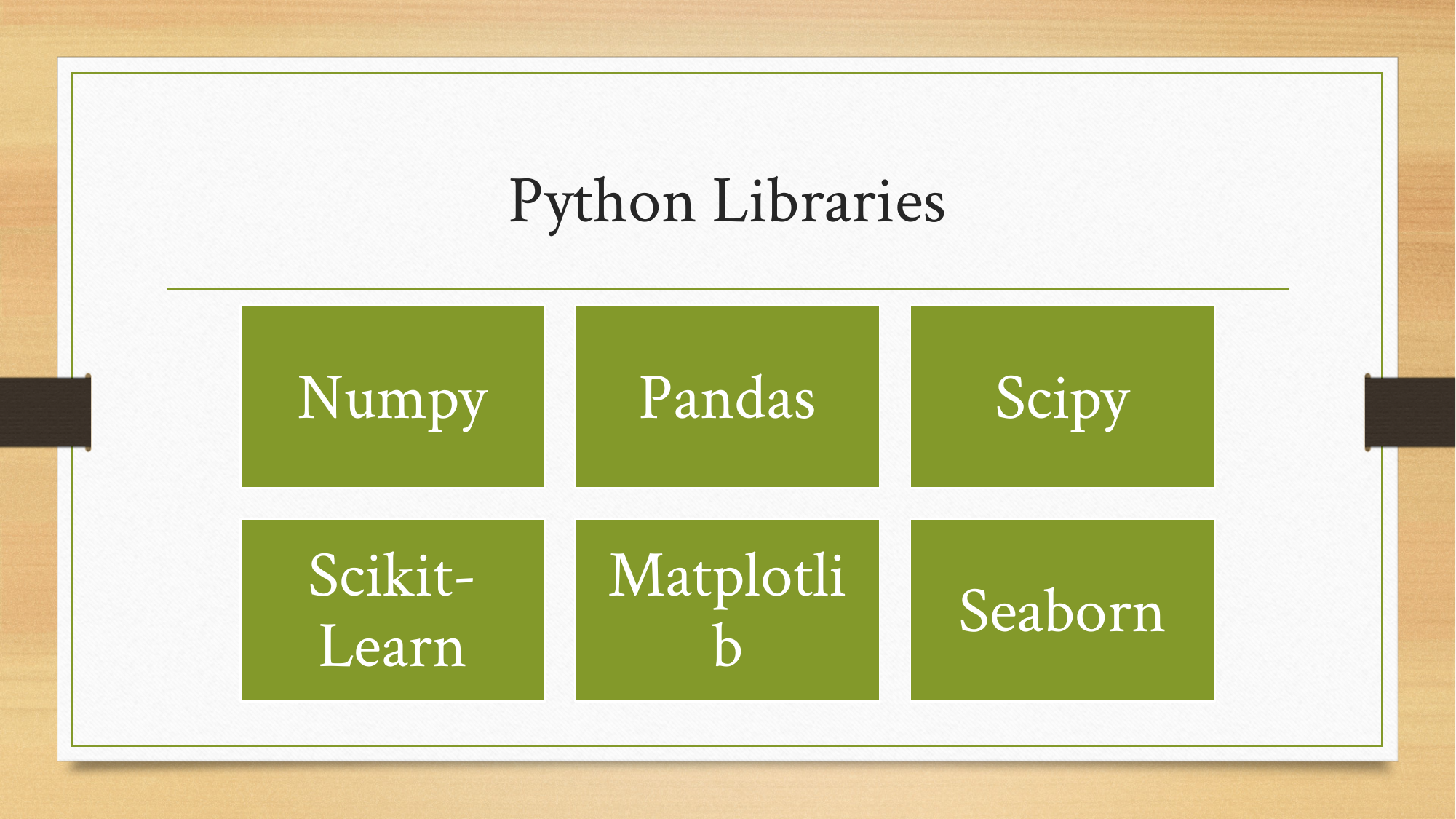

# Python Libraries
Numpy
Pandas
Scipy
Scikit-Learn
Matplotlib
Seaborn